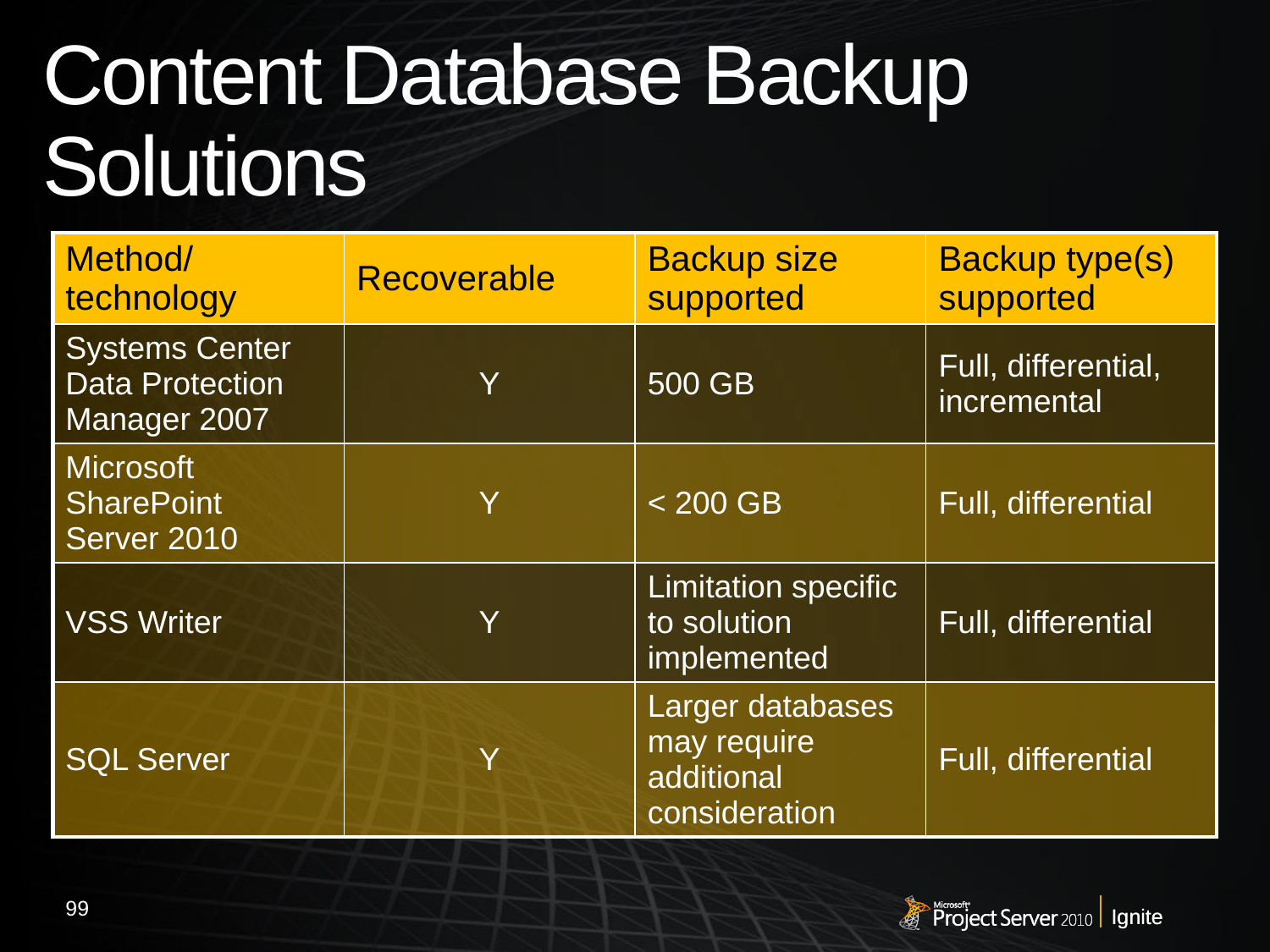

# Content Database Backup Solutions
| Method/ technology | Recoverable | Backup size supported | Backup type(s) supported |
| --- | --- | --- | --- |
| Systems Center Data Protection Manager 2007 | Y | 500 GB | Full, differential, incremental |
| Microsoft SharePoint Server 2010 | Y | < 200 GB | Full, differential |
| VSS Writer | Y | Limitation specific to solution implemented | Full, differential |
| SQL Server | Y | Larger databases may require additional consideration | Full, differential |
99